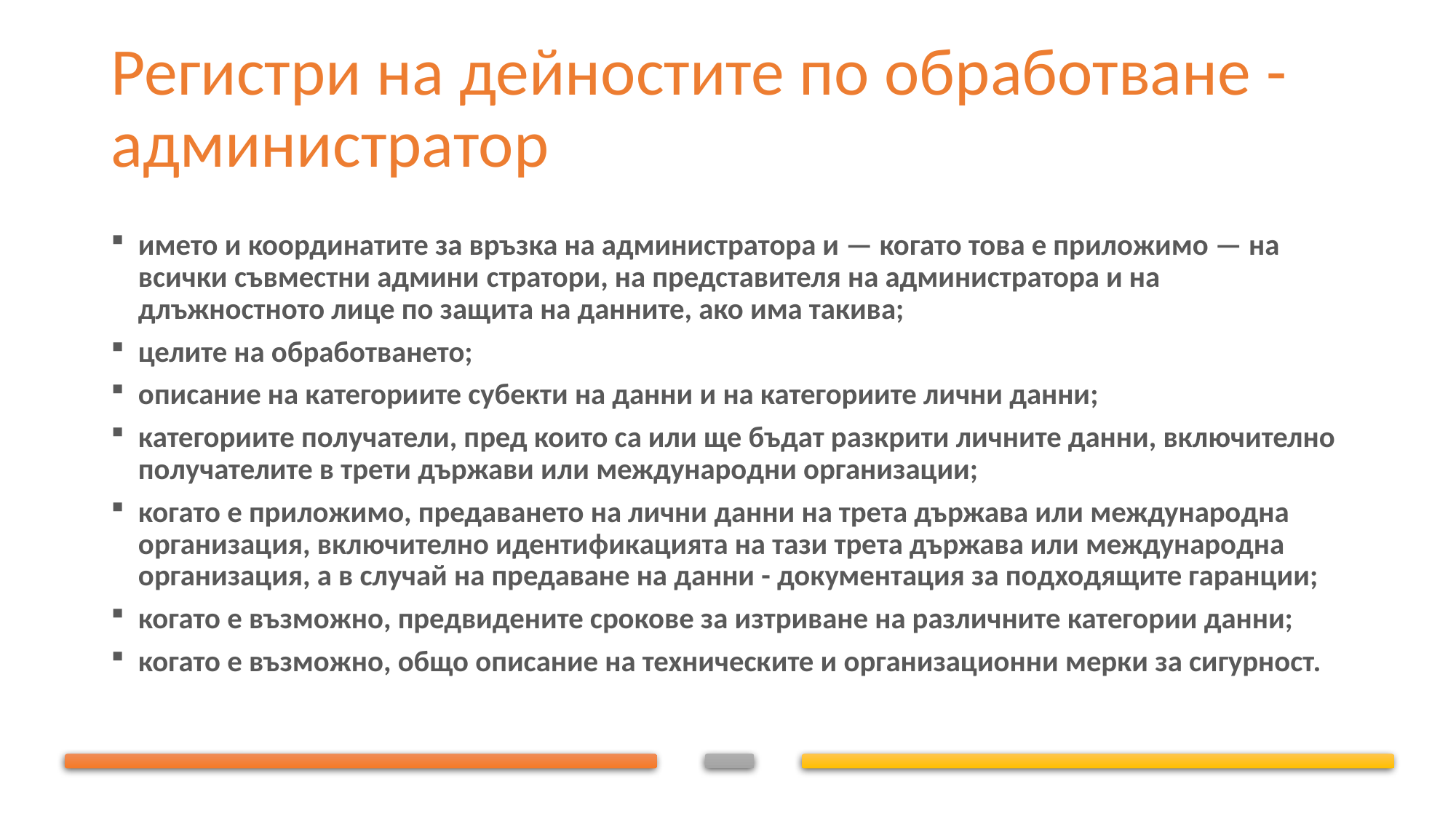

# Регистри на дейностите по обработване - администратор
името и координатите за връзка на администратора и — когато това е приложимо — на всички съвместни админи­ стратори, на представителя на администратора и на длъжностното лице по защита на данните, ако има такива;
целите на обработването;
описание на категориите субекти на данни и на категориите лични данни;
категориите получатели, пред които са или ще бъдат разкрити личните данни, включително получателите в трети държави или международни организации;
когато е приложимо, предаването на лични данни на трета държава или международна организация, включително идентификацията на тази трета държава или международна организация, а в случай на предаване на данни - документация за подходящите гаранции;
когато е възможно, предвидените срокове за изтриване на различните категории данни;
когато е възможно, общо описание на техническите и организационни мерки за сигурност.